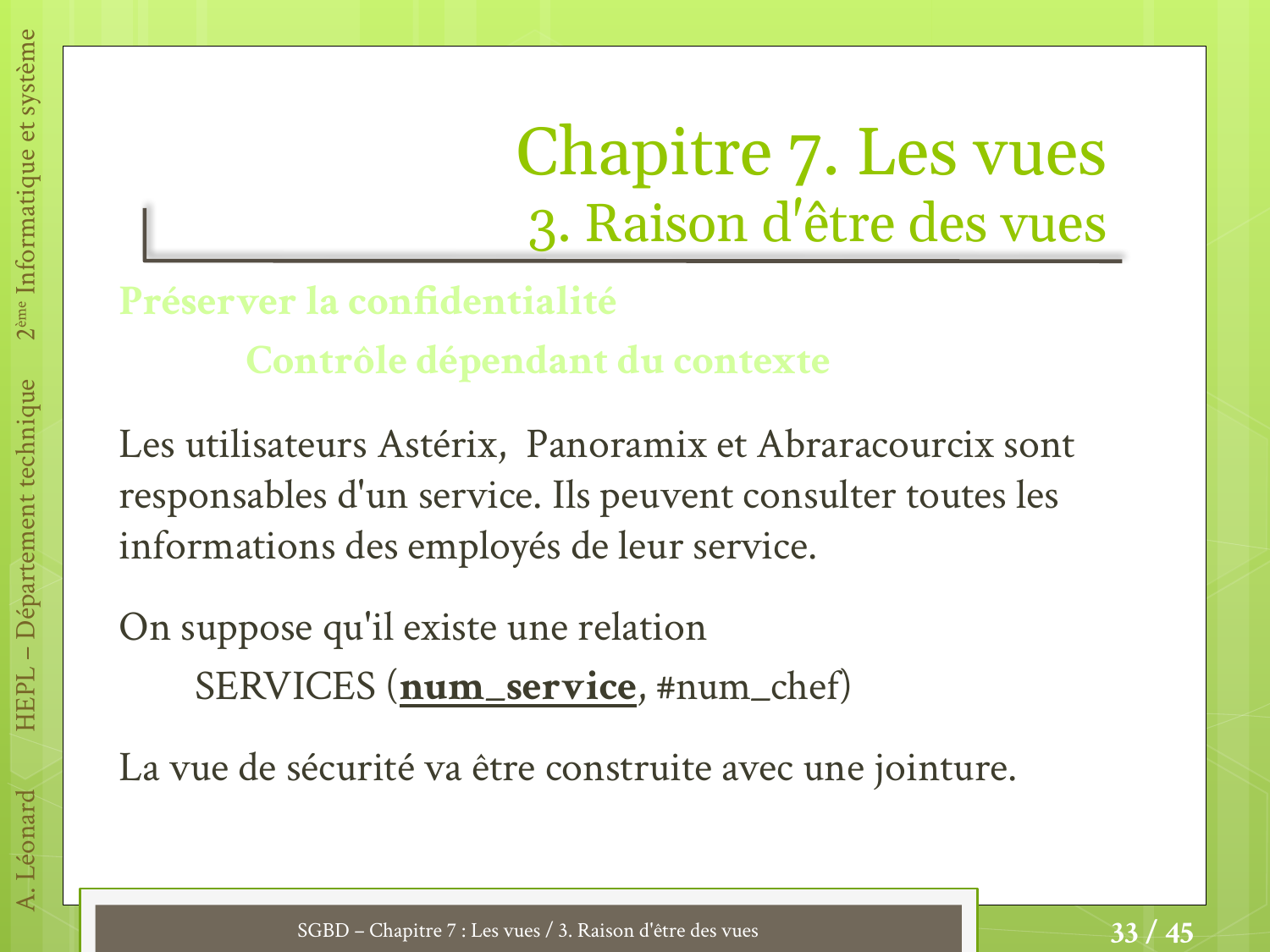

# Chapitre 7. Les vues 3. Raison d'être des vues
Préserver la confidentialité
	Contrôle dépendant du contexte

Les utilisateurs Astérix,  Panoramix et Abraracourcix sont responsables d'un service. Ils peuvent consulter toutes les informations des employés de leur service.

On suppose qu'il existe une relation
        SERVICES (num_service, #num_chef)

La vue de sécurité va être construite avec une jointure.
SGBD – Chapitre 7 : Les vues / 3. Raison d'être des vues